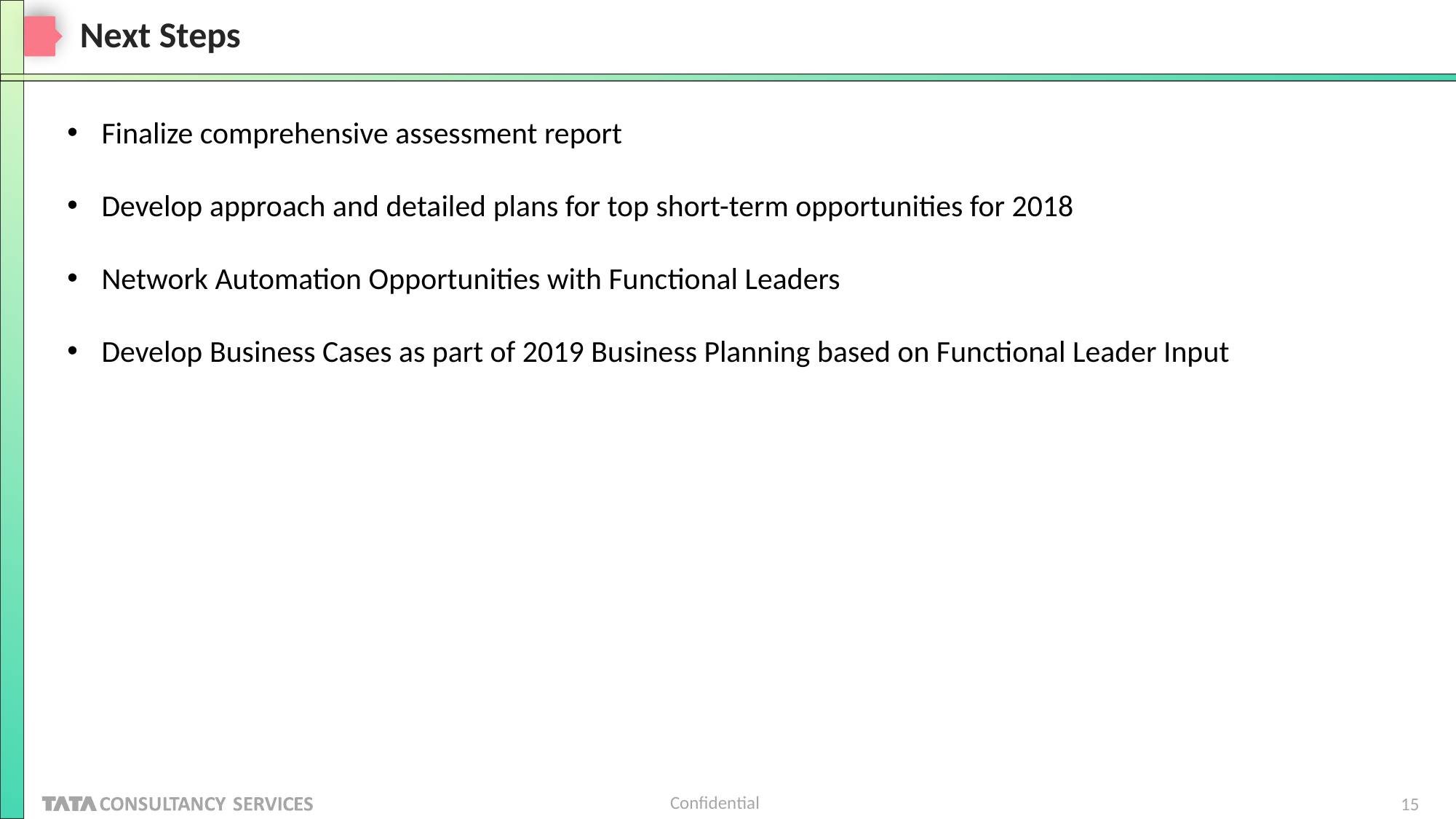

# Next Steps
Finalize comprehensive assessment report

Develop approach and detailed plans for top short-term opportunities for 2018

Network Automation Opportunities with Functional Leaders

Develop Business Cases as part of 2019 Business Planning based on Functional Leader Input

15
15